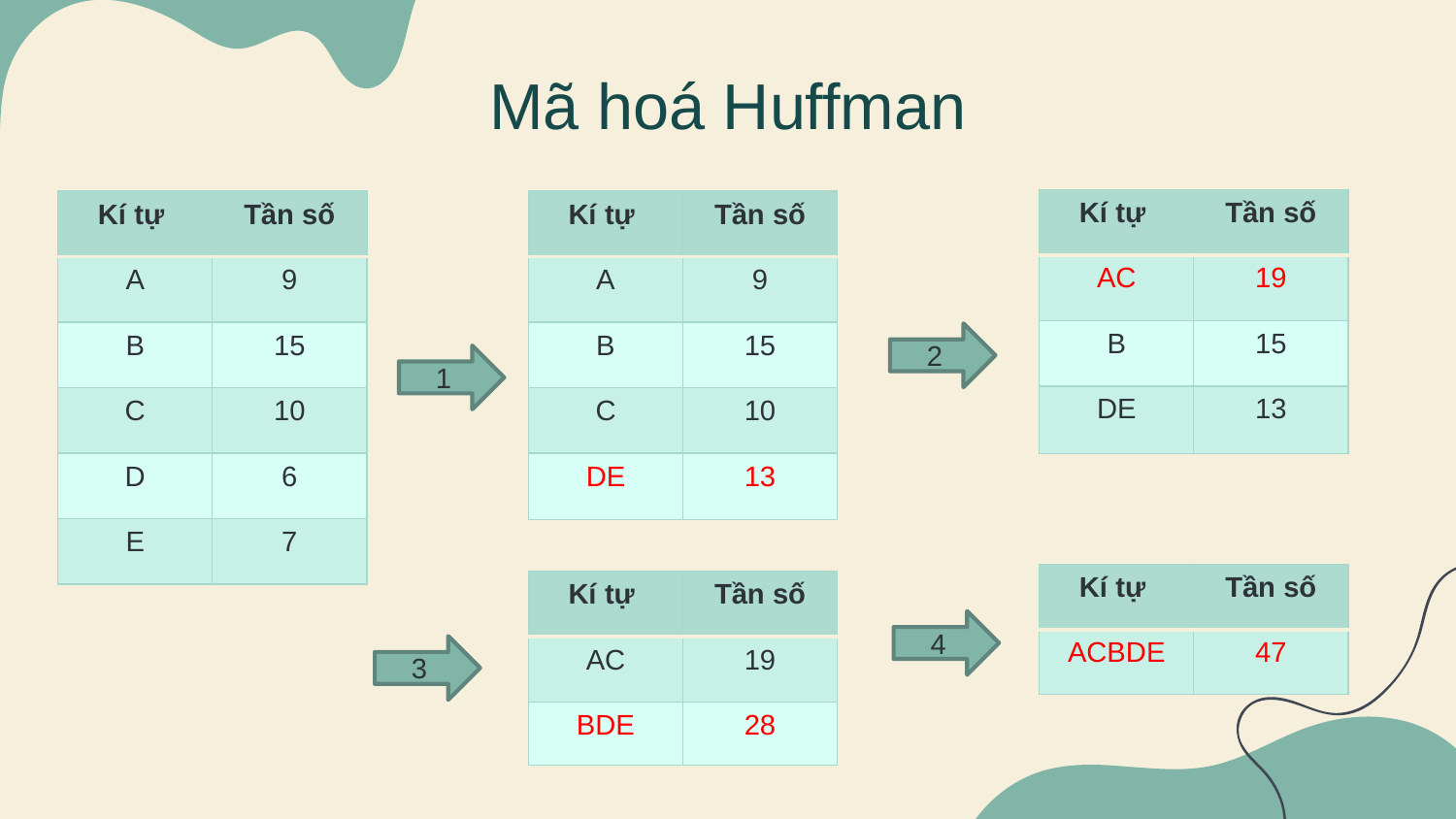

Mã hoá Huffman
| Kí tự | Tần số |
| --- | --- |
| AC | 19 |
| B | 15 |
| DE | 13 |
| Kí tự | Tần số |
| --- | --- |
| A | 9 |
| B | 15 |
| C | 10 |
| D | 6 |
| E | 7 |
| Kí tự | Tần số |
| --- | --- |
| A | 9 |
| B | 15 |
| C | 10 |
| DE | 13 |
2
1
| Kí tự | Tần số |
| --- | --- |
| ACBDE | 47 |
| Kí tự | Tần số |
| --- | --- |
| AC | 19 |
| BDE | 28 |
4
3